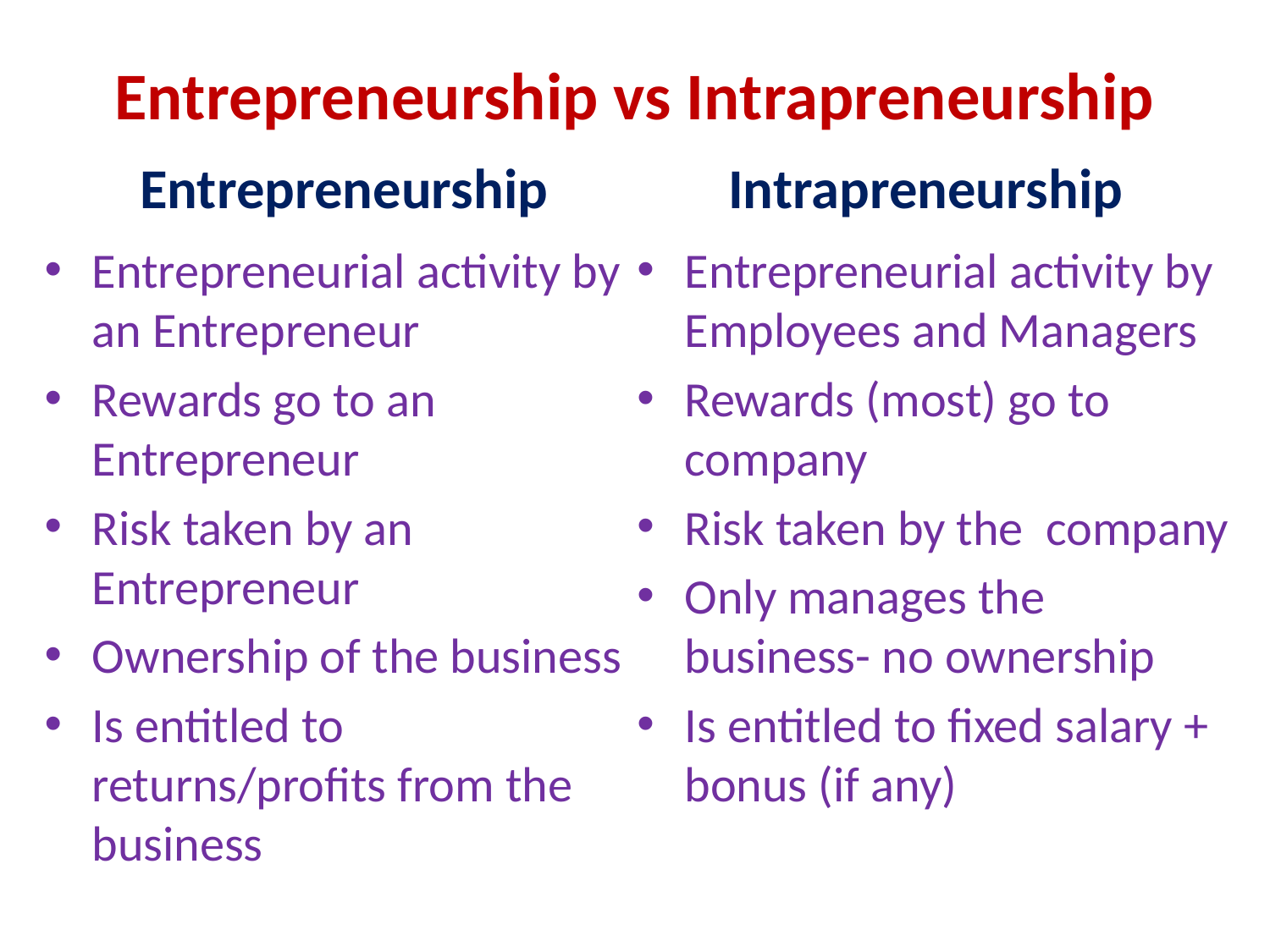

# Entrepreneurship vs Intrapreneurship
Entrepreneurship
Intrapreneurship
Entrepreneurial activity by an Entrepreneur
Rewards go to an Entrepreneur
Risk taken by an Entrepreneur
Ownership of the business
Is entitled to returns/profits from the business
Entrepreneurial activity by Employees and Managers
Rewards (most) go to company
Risk taken by the  company
Only manages the business- no ownership
Is entitled to fixed salary + bonus (if any)